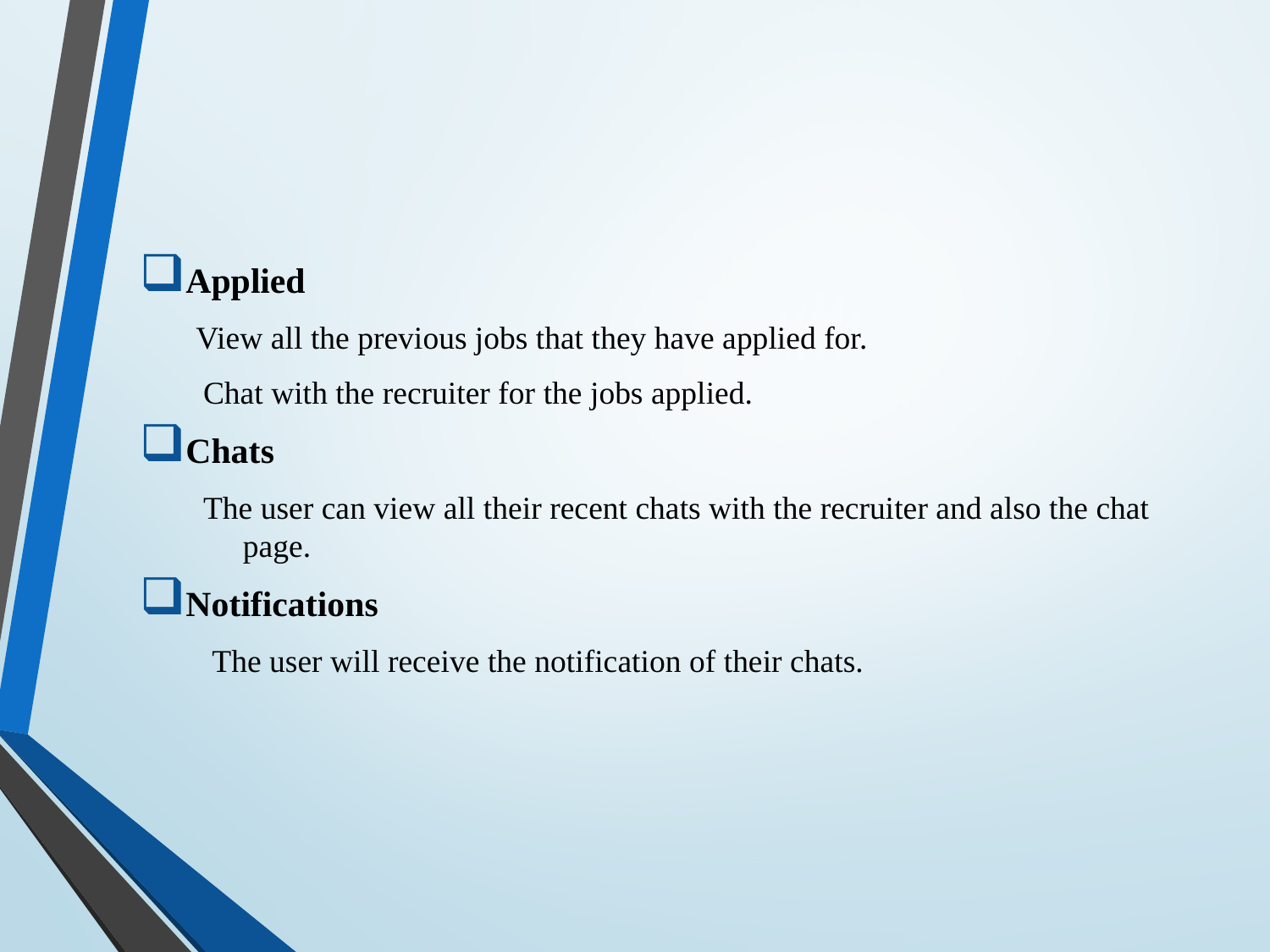

#
Applied
       View all the previous jobs that they have applied for.
Chat with the recruiter for the jobs applied.
Chats
The user can view all their recent chats with the recruiter and also the chat page.
Notifications
         The user will receive the notification of their chats.